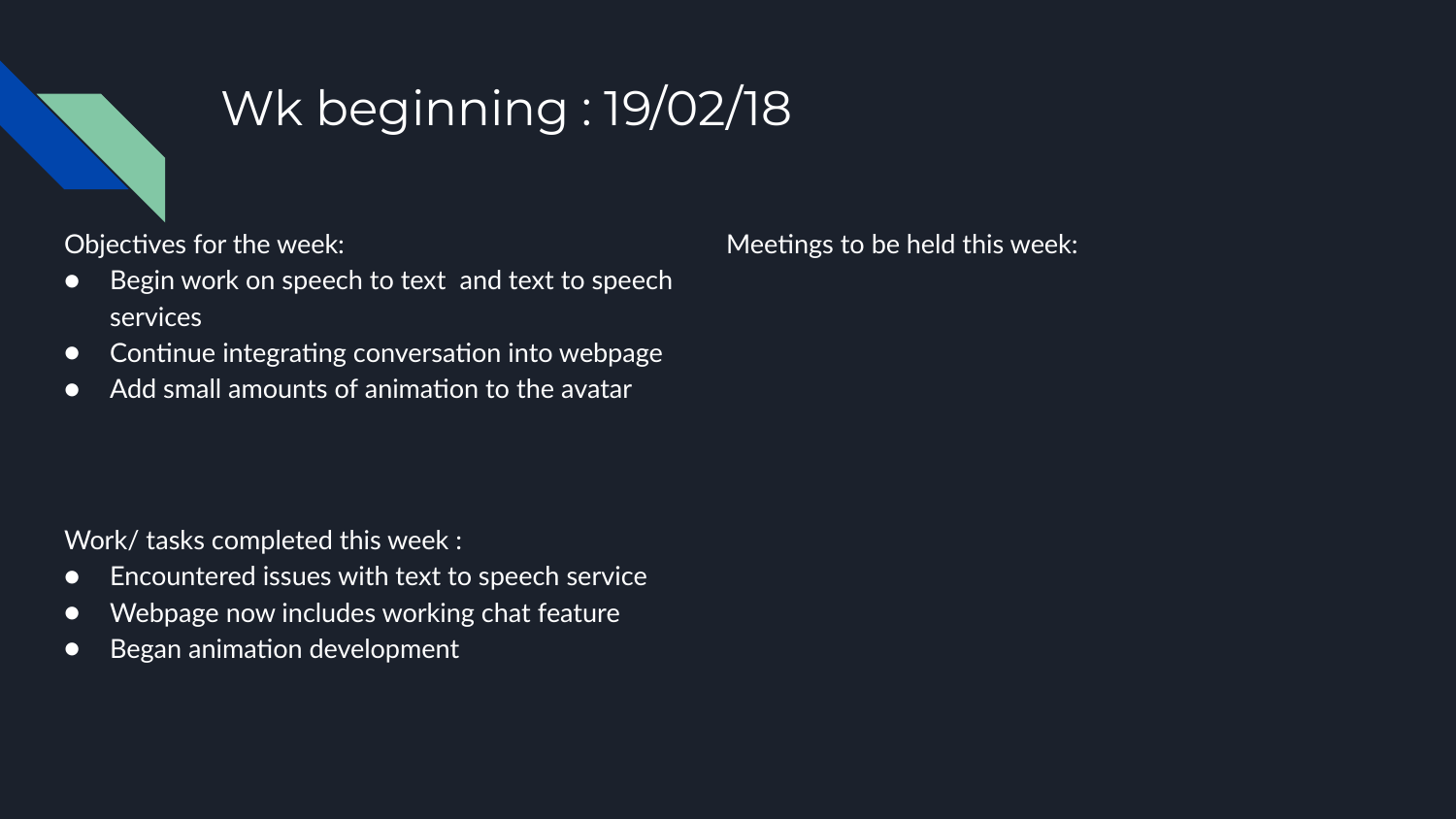

# Wk beginning : 19/02/18
Objectives for the week:
Begin work on speech to text  and text to speech services
Continue integrating conversation into webpage
Add small amounts of animation to the avatar

Meetings to be held this week:

Work/ tasks completed this week :
Encountered issues with text to speech service
Webpage now includes working chat feature
Began animation development